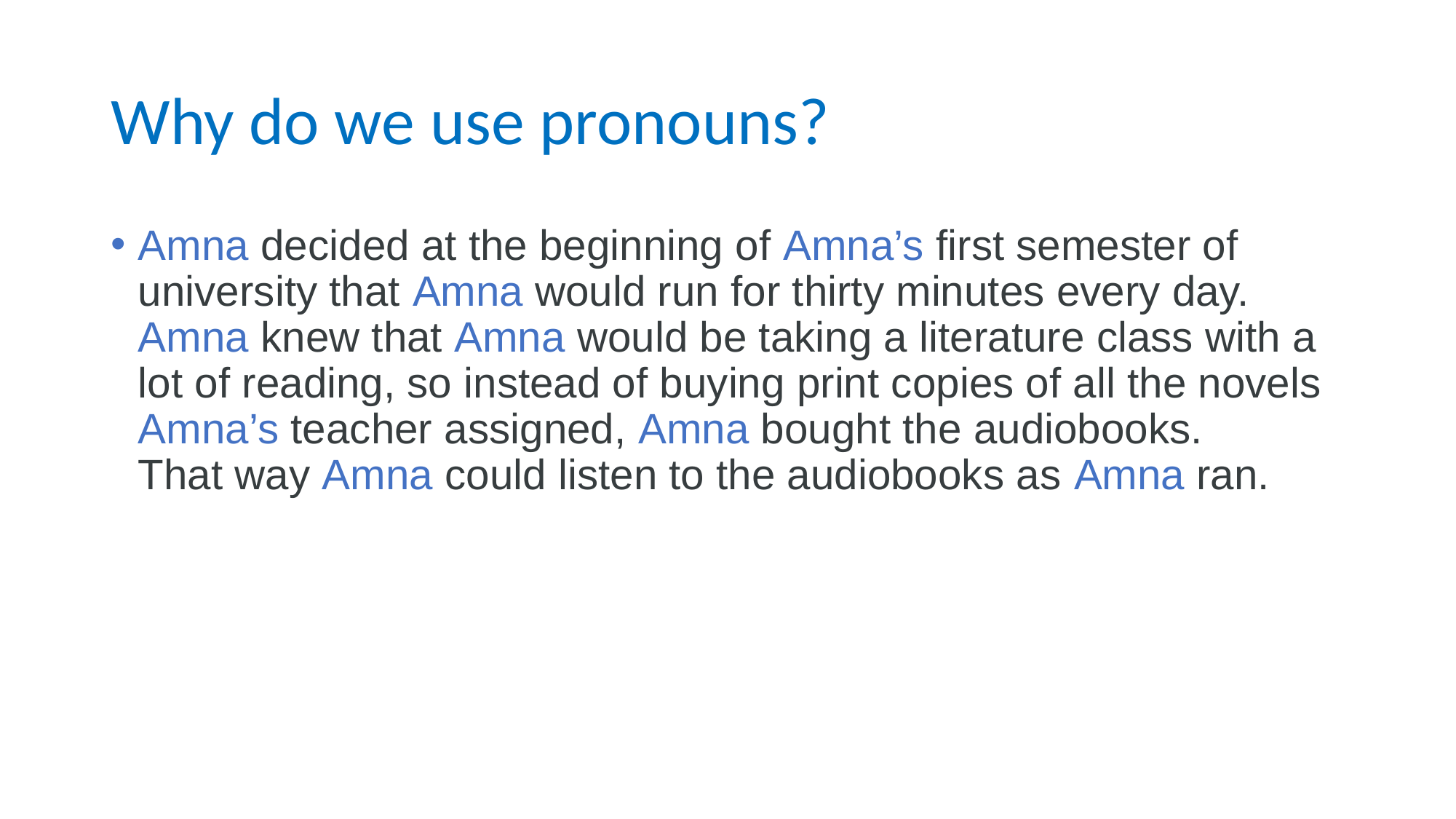

# Why do we use pronouns?
Amna decided at the beginning of Amna’s first semester of university that Amna would run for thirty minutes every day. Amna knew that Amna would be taking a literature class with a lot of reading, so instead of buying print copies of all the novels Amna’s teacher assigned, Amna bought the audiobooks. That way Amna could listen to the audiobooks as Amna ran.